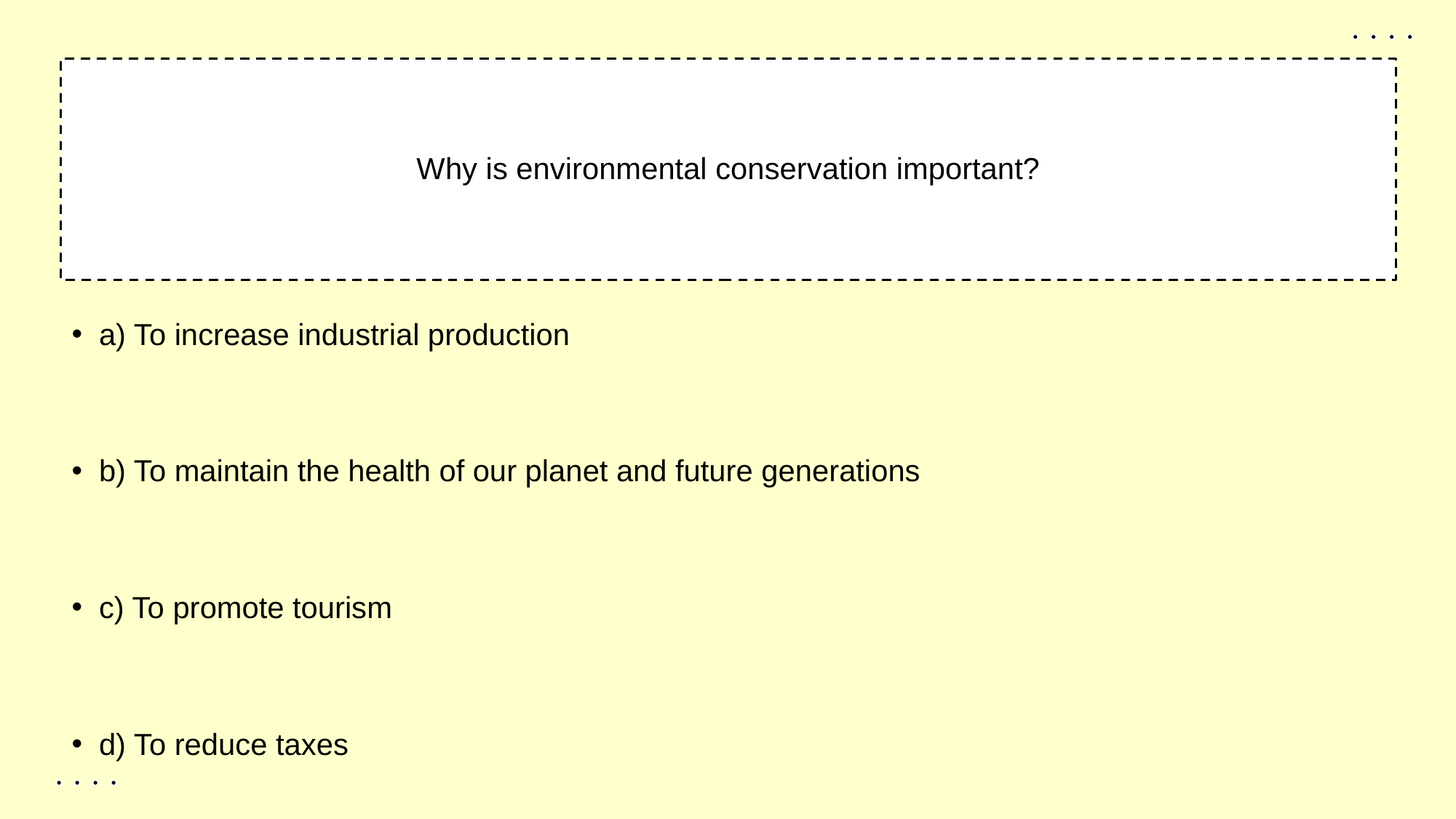

1
Why is environmental conservation important?
a) To increase industrial production
b) To maintain the health of our planet and future generations
c) To promote tourism
d) To reduce taxes